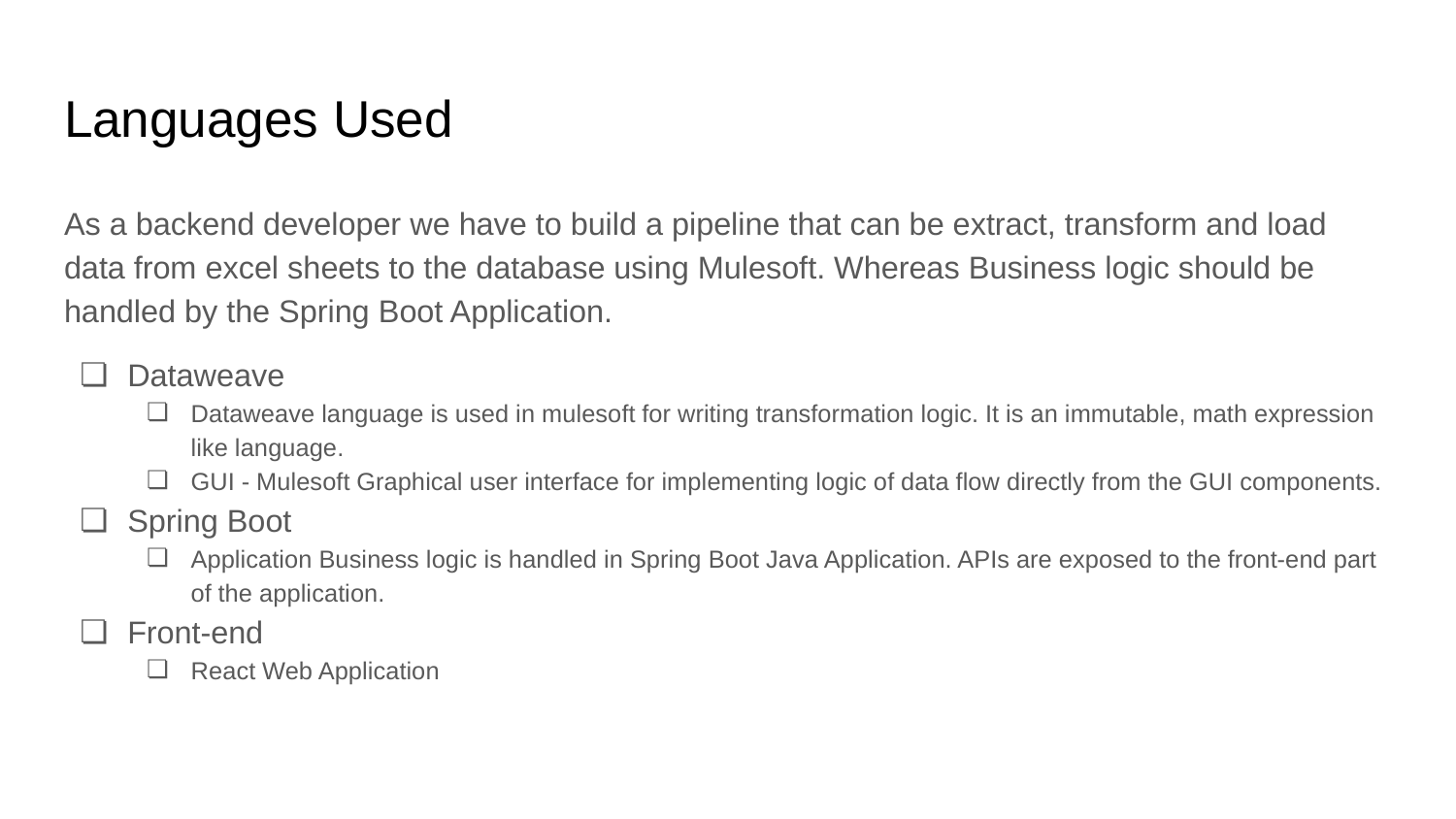

# Languages Used
As a backend developer we have to build a pipeline that can be extract, transform and load data from excel sheets to the database using Mulesoft. Whereas Business logic should be handled by the Spring Boot Application.
Dataweave
Dataweave language is used in mulesoft for writing transformation logic. It is an immutable, math expression like language.
GUI - Mulesoft Graphical user interface for implementing logic of data flow directly from the GUI components.
Spring Boot
Application Business logic is handled in Spring Boot Java Application. APIs are exposed to the front-end part of the application.
Front-end
React Web Application